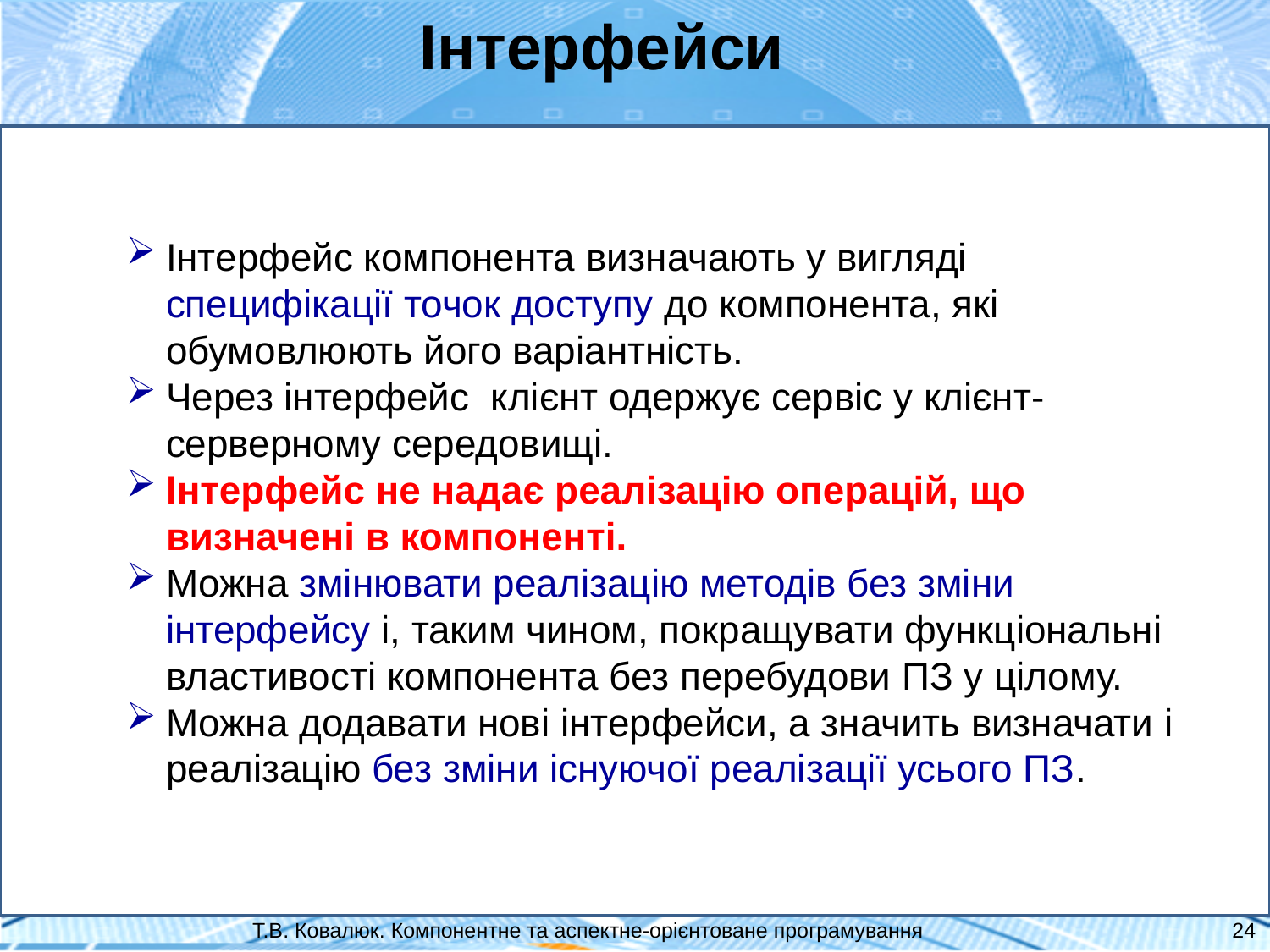

Інтерфейси
Інтерфейс компонента визначають у вигляді специфікації точок доступу до компонента, які обумовлюють його варіантність.
Через інтерфейс  клієнт одержує сервіс у клієнт-серверному середовищі.
Інтерфейс не надає реалізацію операцій, що визначені в компоненті.
Можна змінювати реалізацію методів без зміни інтерфейсу і, таким чином, покращувати функціональні властивості компонента без перебудови ПЗ у цілому.
Можна додавати нові інтерфейси, а значить визначати і реалізацію без зміни існуючої реалізації усього ПЗ.